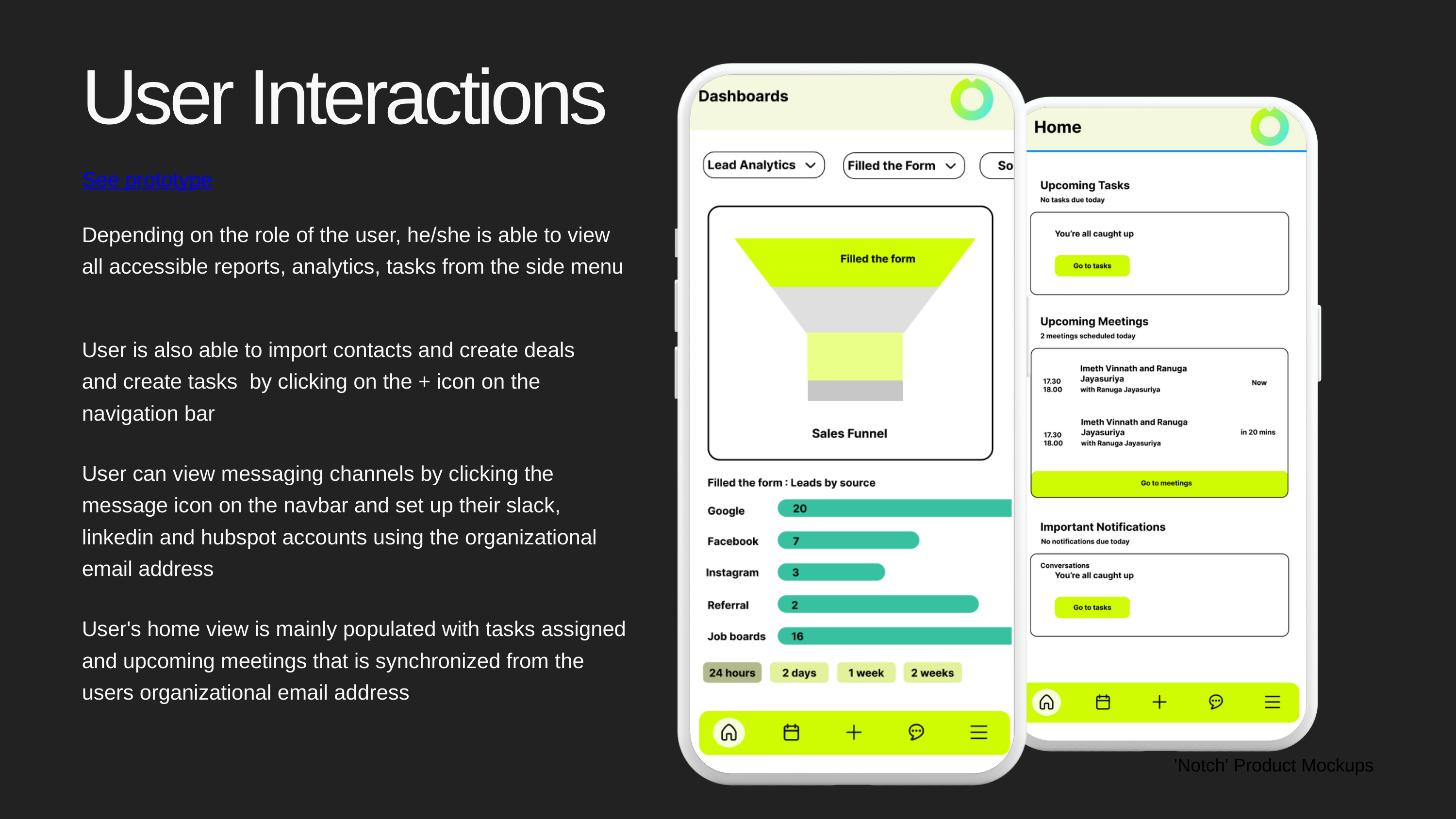

User Interactions

See prototype
Depending on the role of the user, he/she is able to view all accessible reports, analytics, tasks from the side menu
User is also able to import contacts and create deals
and create tasks  by clicking on the + icon on the navigation bar
User can view messaging channels by clicking the message icon on the navbar and set up their slack, linkedin and hubspot accounts using the organizational email address
User's home view is mainly populated with tasks assigned and upcoming meetings that is synchronized from the users organizational email address
'Notch' Product Mockups